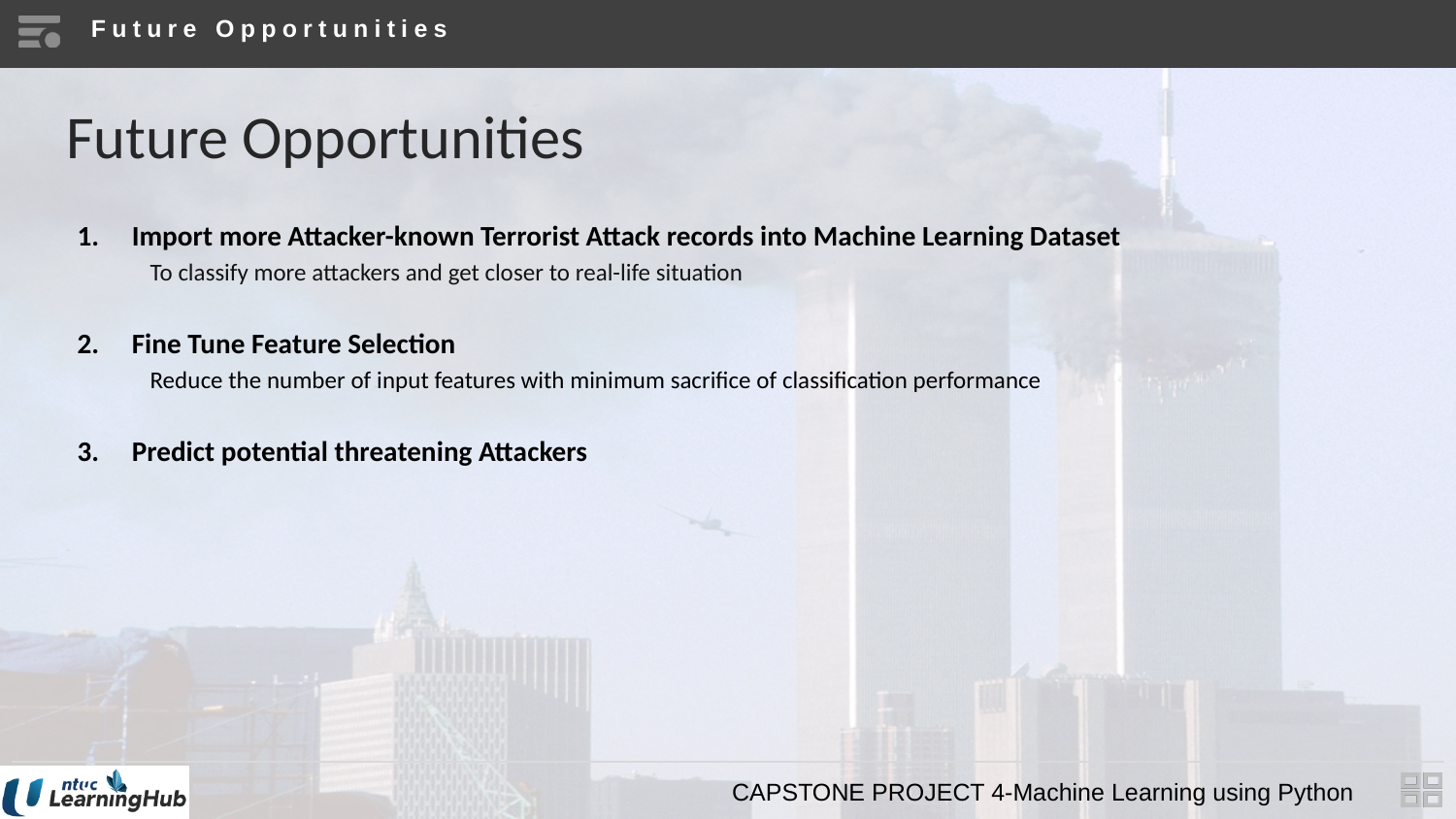

Future Opportunities
Future Opportunities
Import more Attacker-known Terrorist Attack records into Machine Learning Dataset
To classify more attackers and get closer to real-life situation

Fine Tune Feature Selection
Reduce the number of input features with minimum sacrifice of classification performance

Predict potential threatening Attackers